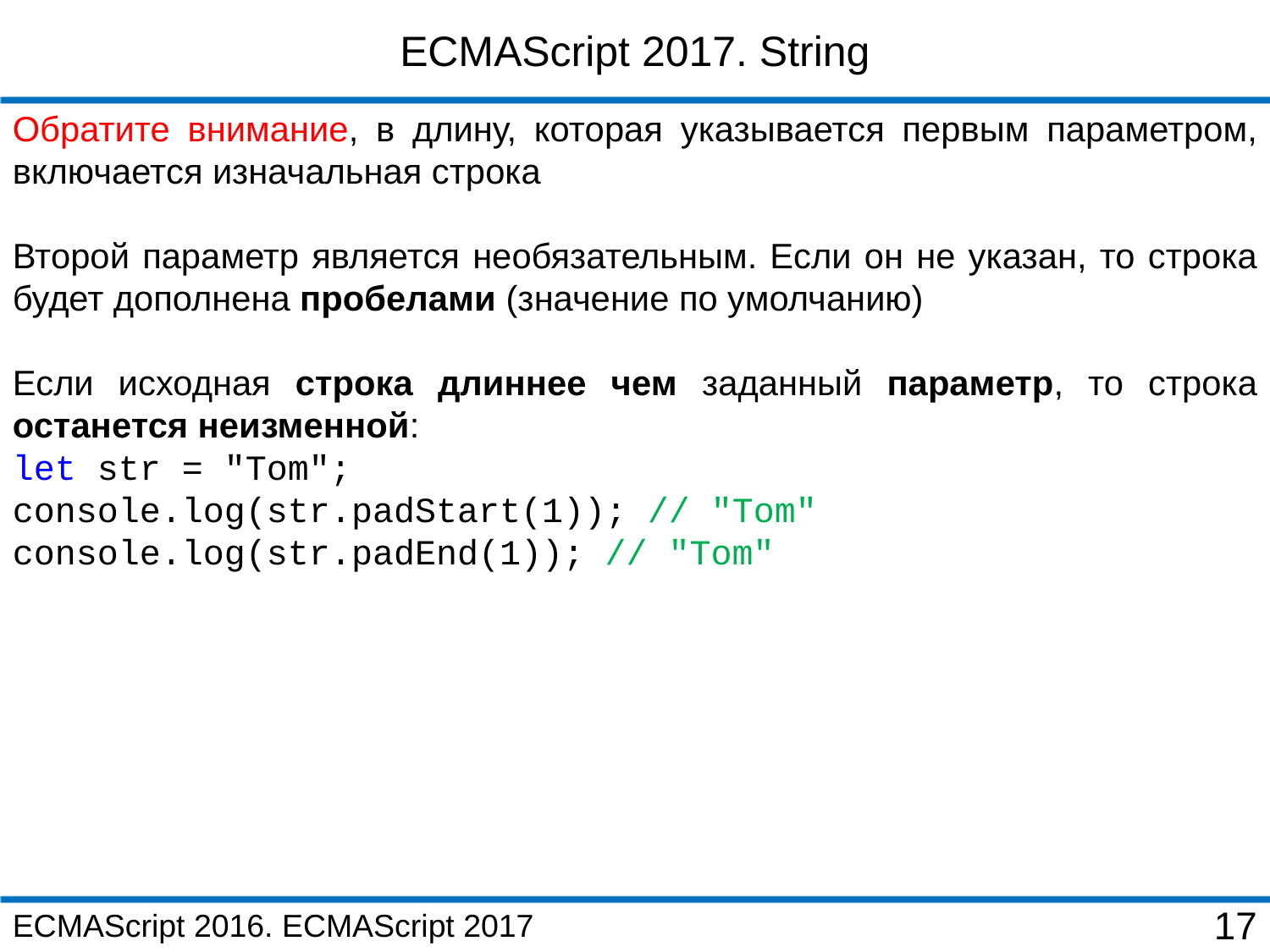

ECMAScript 2017. String
Обратите внимание, в длину, которая указывается первым параметром, включается изначальная строка

Второй параметр является необязательным. Если он не указан, то строка будет дополнена пробелами (значение по умолчанию)

Если исходная строка длиннее чем заданный параметр, то строка останется неизменной:
let str = "Tom";
console.log(str.padStart(1)); // "Tom"
console.log(str.padEnd(1)); // "Tom"
ECMAScript 2016. ECMAScript 2017
17